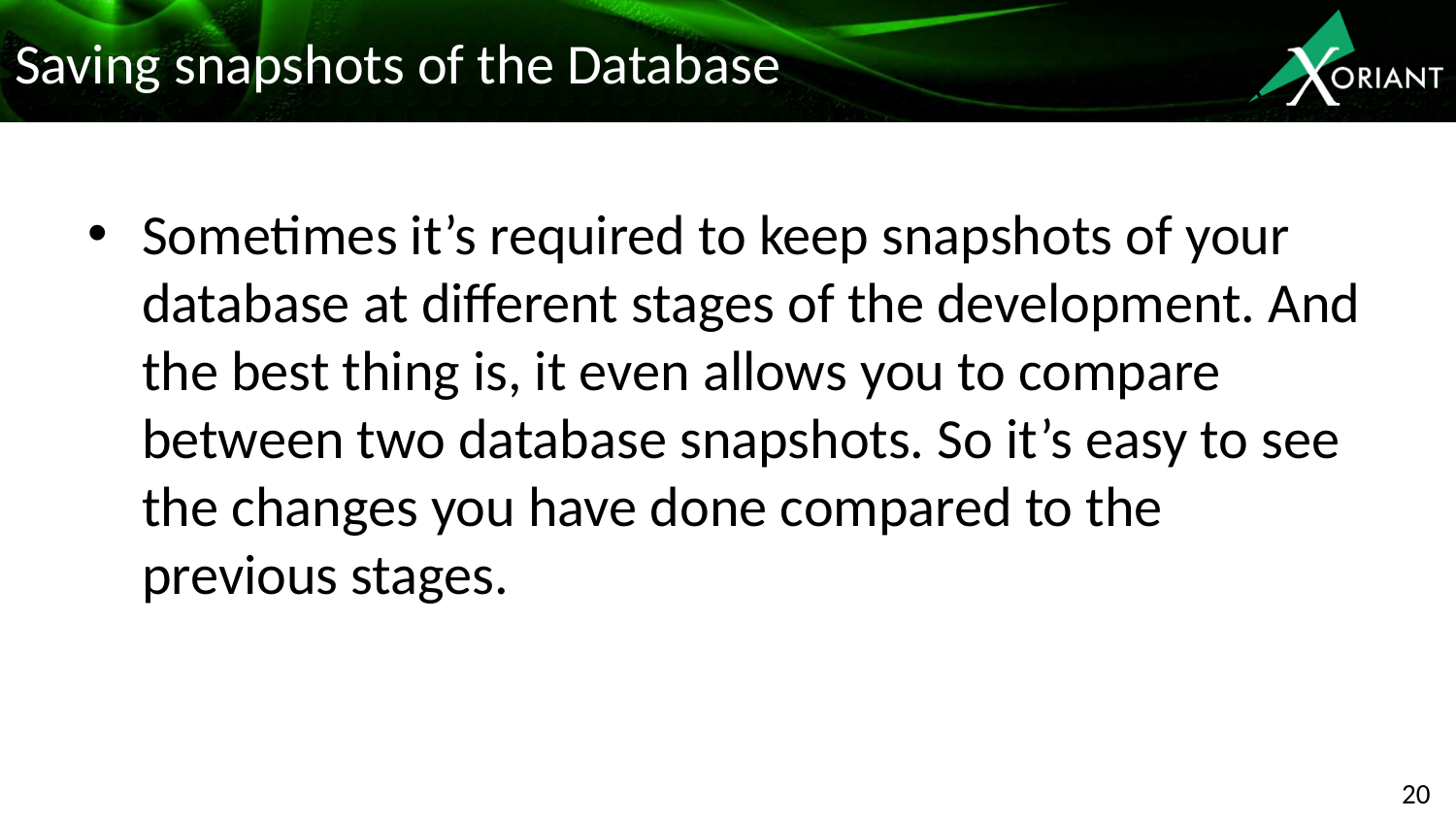

# Saving snapshots of the Database
Sometimes it’s required to keep snapshots of your database at different stages of the development. And the best thing is, it even allows you to compare between two database snapshots. So it’s easy to see the changes you have done compared to the previous stages.

20